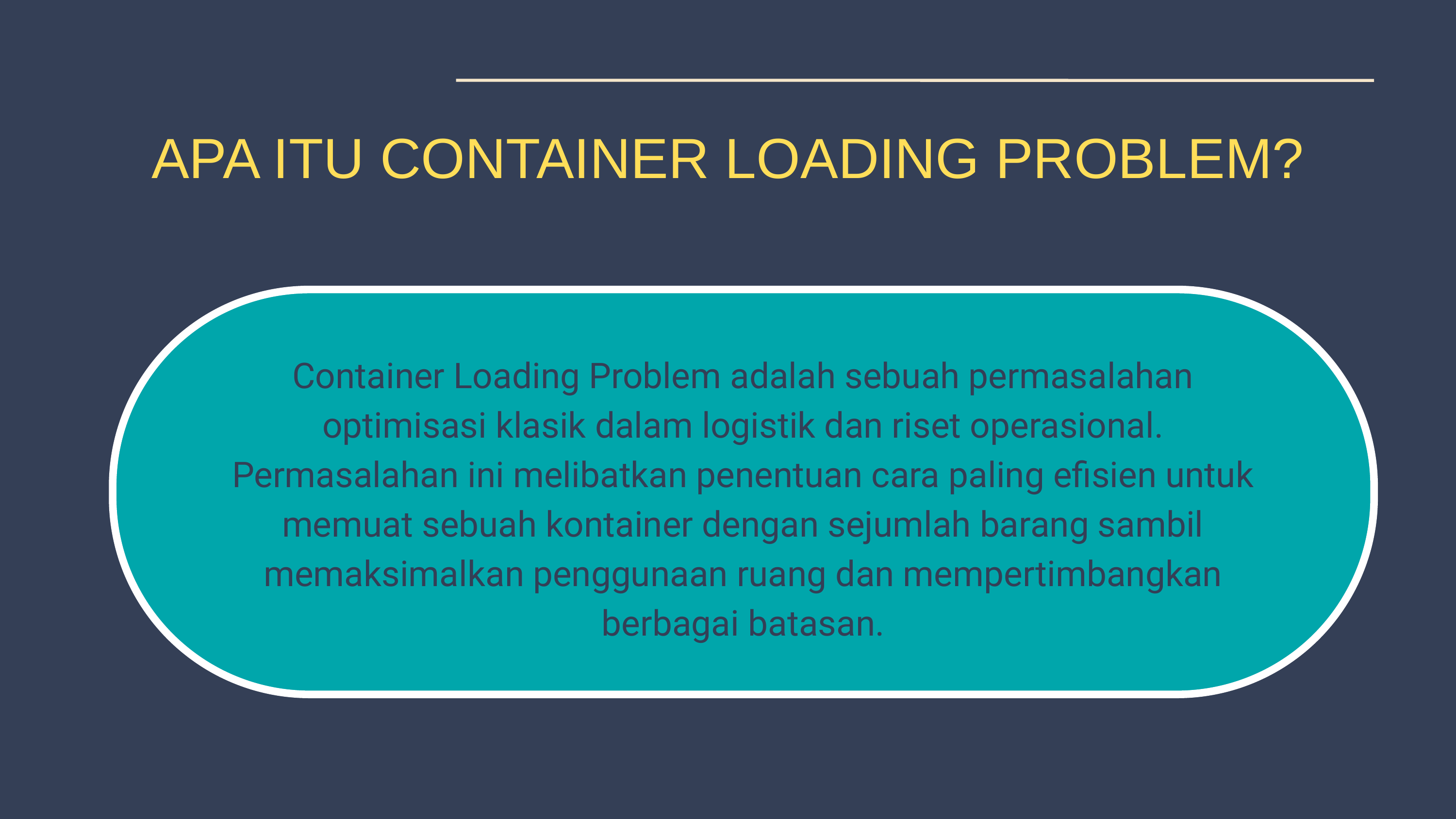

APA ITU CONTAINER LOADING PROBLEM?

Container Loading Problem adalah sebuah permasalahan optimisasi klasik dalam logistik dan riset operasional. Permasalahan ini melibatkan penentuan cara paling efisien untuk memuat sebuah kontainer dengan sejumlah barang sambil memaksimalkan penggunaan ruang dan mempertimbangkan berbagai batasan.